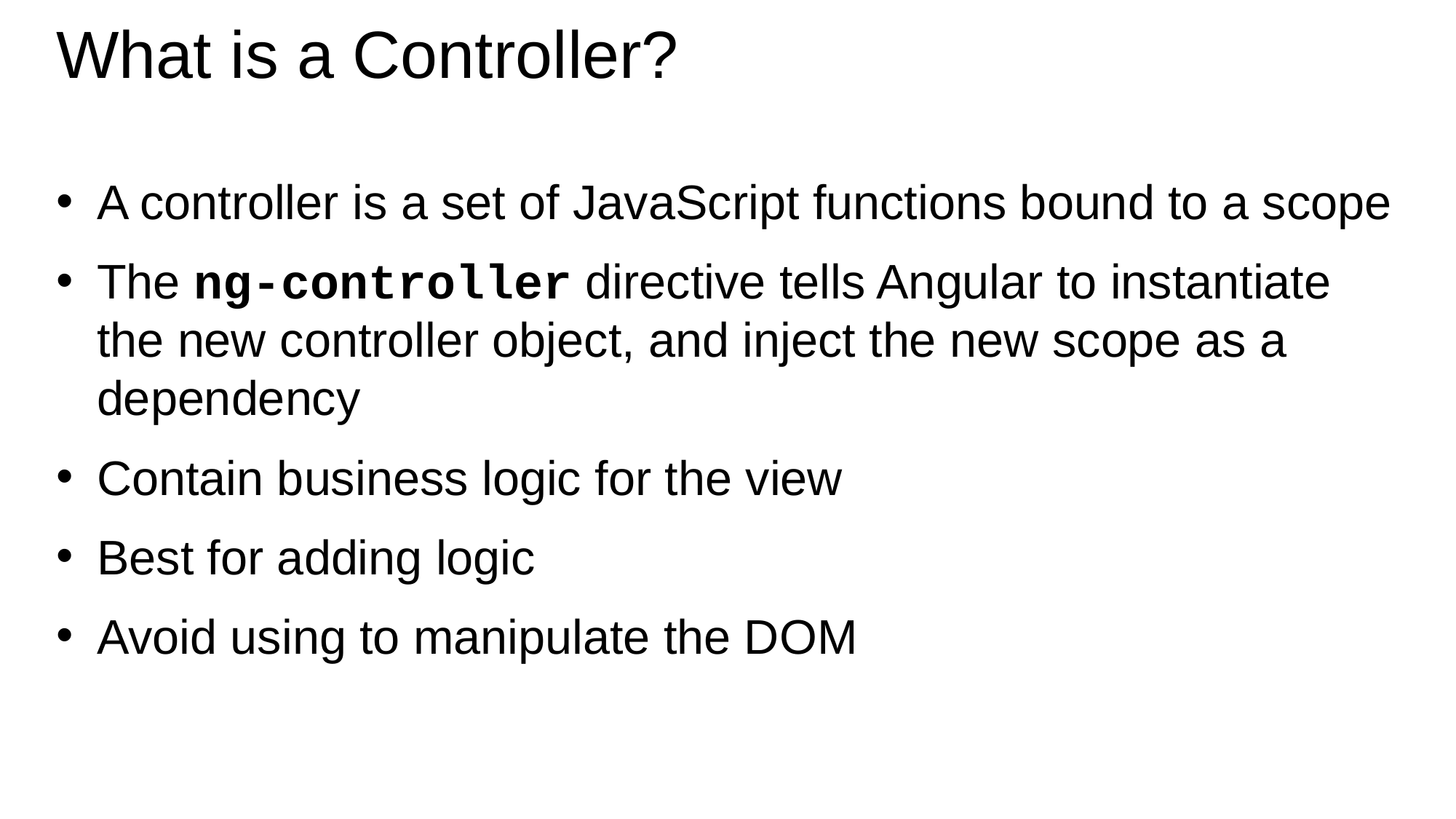

# What is a Controller?
A controller is a set of JavaScript functions bound to a scope
The ng-controller directive tells Angular to instantiate the new controller object, and inject the new scope as a dependency
Contain business logic for the view
Best for adding logic
Avoid using to manipulate the DOM